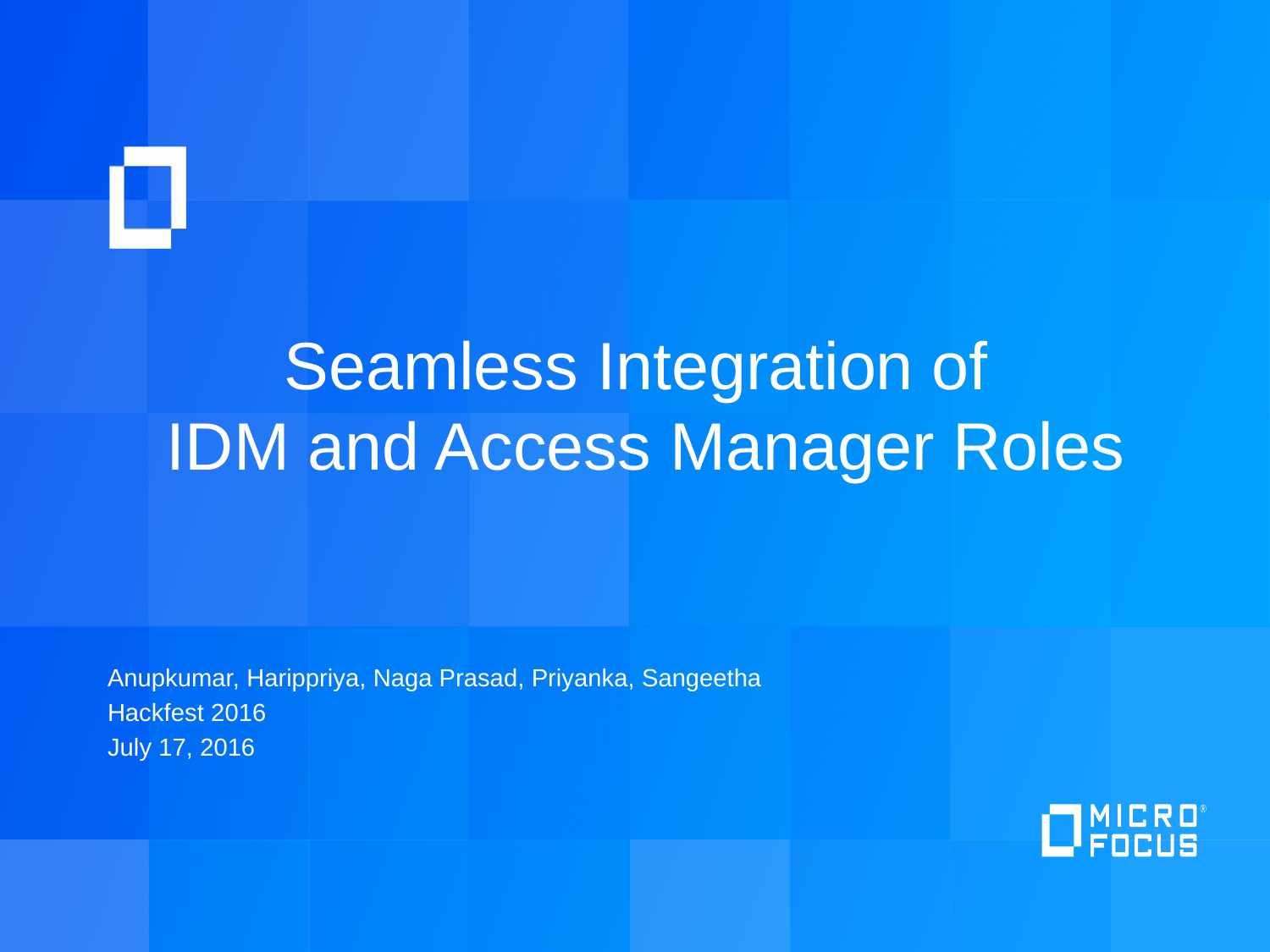

# Seamless Integration of IDM and Access Manager Roles
Anupkumar, Harippriya, Naga Prasad, Priyanka, Sangeetha
Hackfest 2016
July 17, 2016